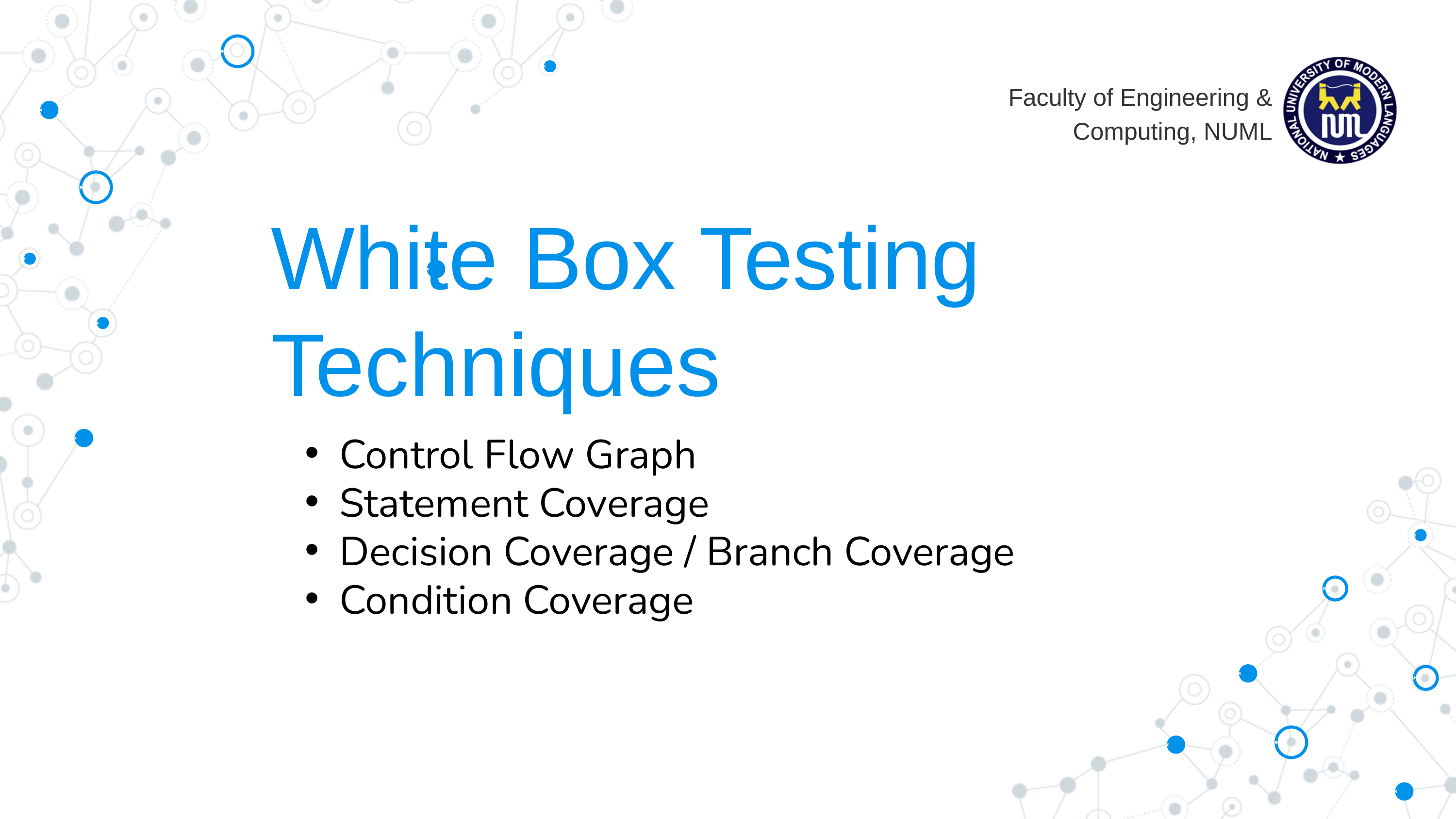

Faculty of Engineering & Computing, NUML

White Box Testing Techniques

Control Flow Graph
Statement Coverage
Decision Coverage / Branch Coverage
Condition Coverage